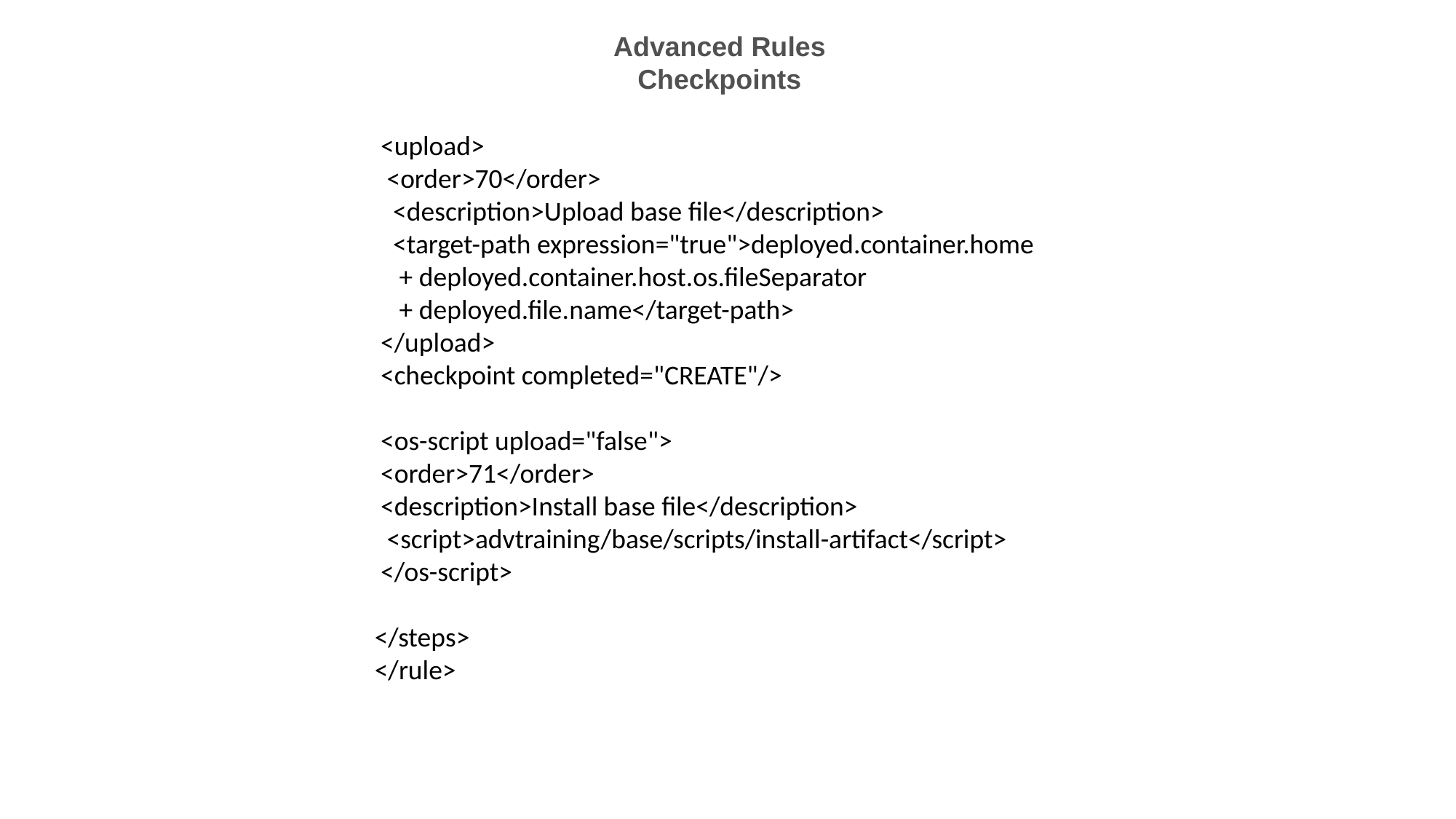

Advanced Rules
Checkpoints
 <upload>
  <order>70</order>
   <description>Upload base file</description>
   <target-path expression="true">deployed.container.home
    + deployed.container.host.os.fileSeparator
    + deployed.file.name</target-path>
 </upload>
 <checkpoint completed="CREATE"/>

 <os-script upload="false">
 <order>71</order>
 <description>Install base file</description>
  <script>advtraining/base/scripts/install-artifact</script>
 </os-script>

</steps>
</rule>